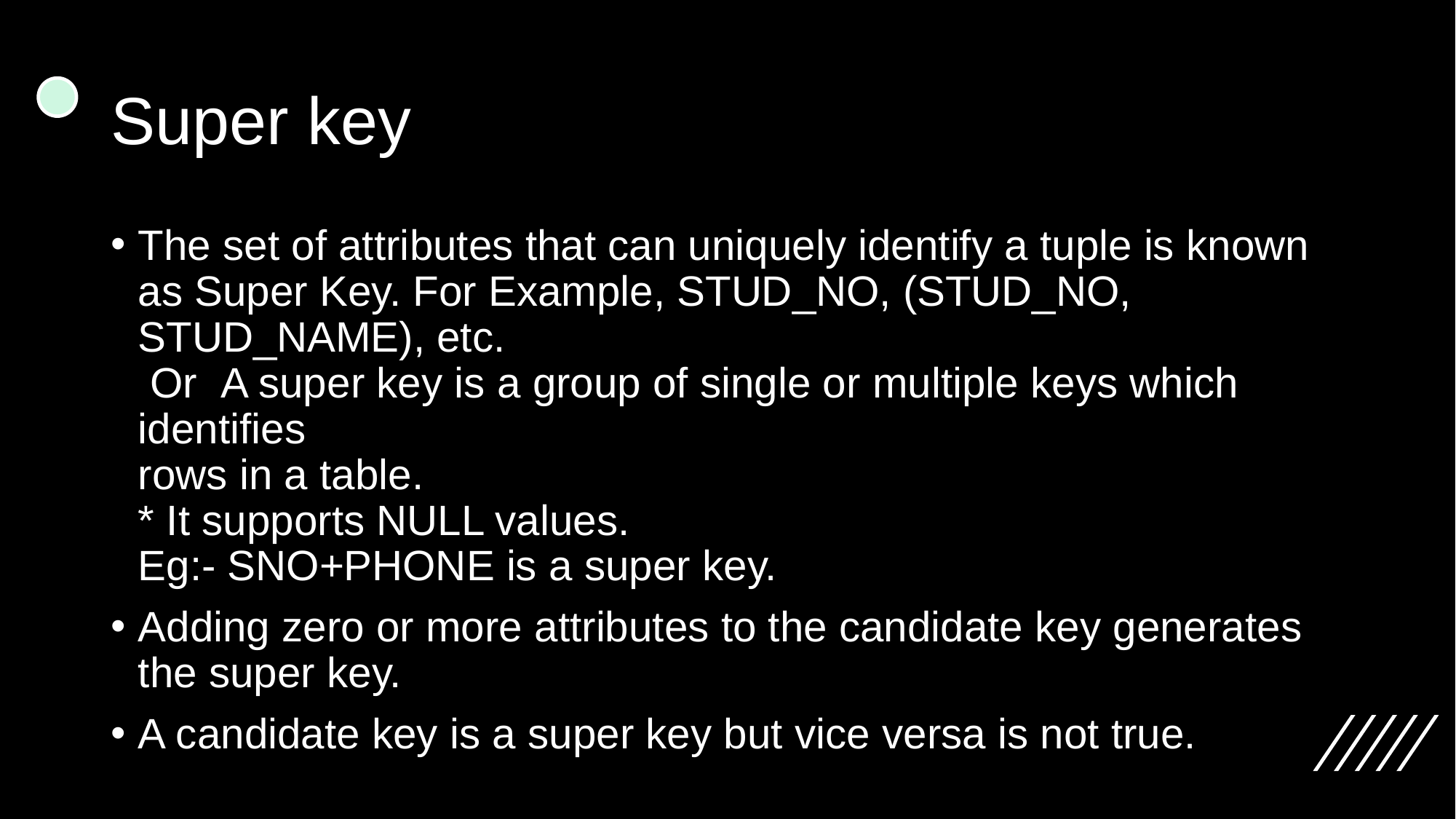

# Super key
The set of attributes that can uniquely identify a tuple is known as Super Key. For Example, STUD_NO, (STUD_NO, STUD_NAME), etc. 
 Or  A super key is a group of single or multiple keys which identifies 
rows in a table.
* It supports NULL values.
Eg:- SNO+PHONE is a super key.
Adding zero or more attributes to the candidate key generates the super key.
A candidate key is a super key but vice versa is not true.